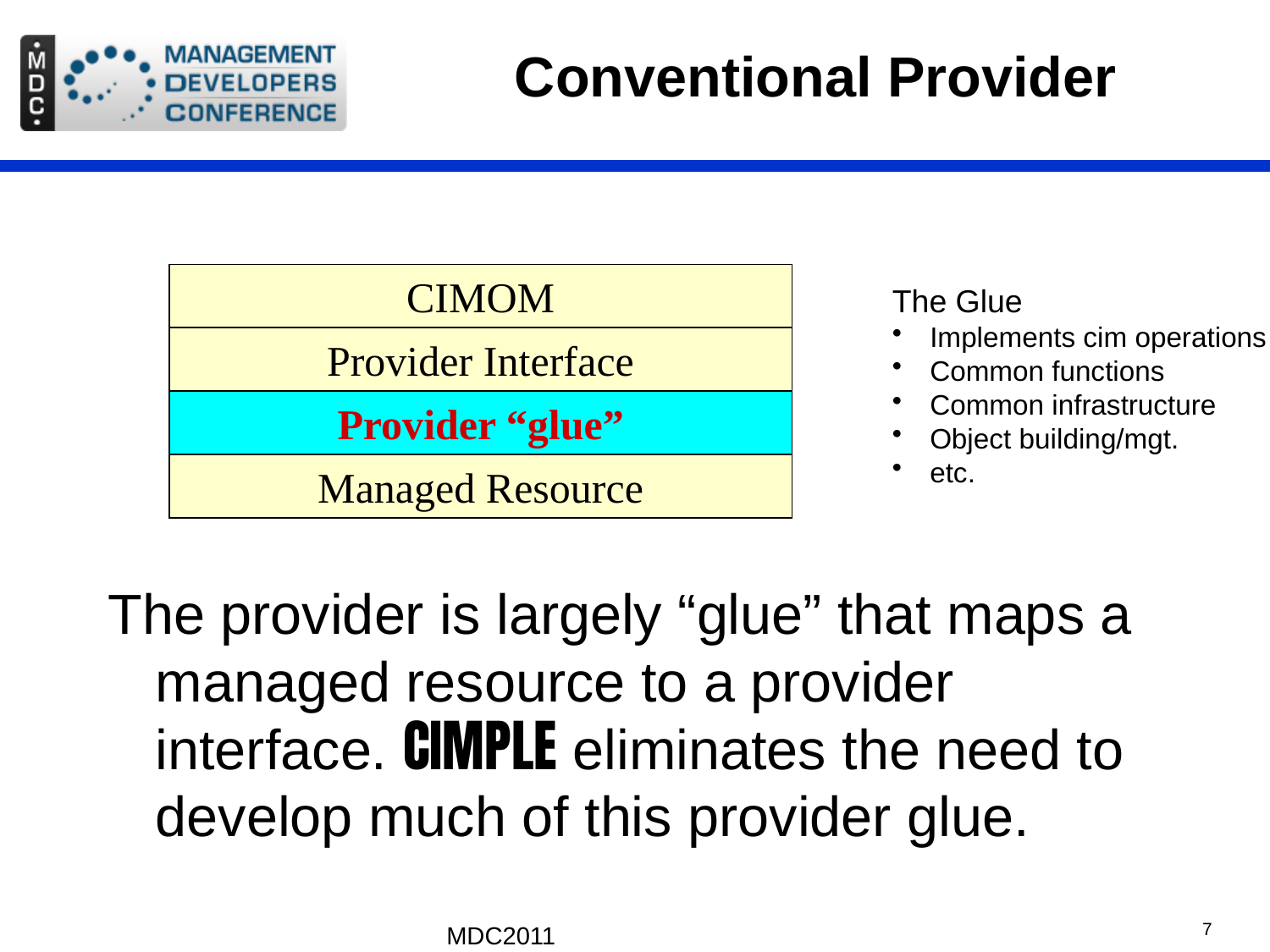

# Conventional Provider
CIMOM
The Glue
 Implements cim operations
 Common functions
 Common infrastructure
 Object building/mgt.
 etc.

Provider Interface
Provider “glue”
Managed Resource
The provider is largely “glue” that maps a managed resource to a provider interface. CIMPLE eliminates the need to develop much of this provider glue.

MDC2011
7